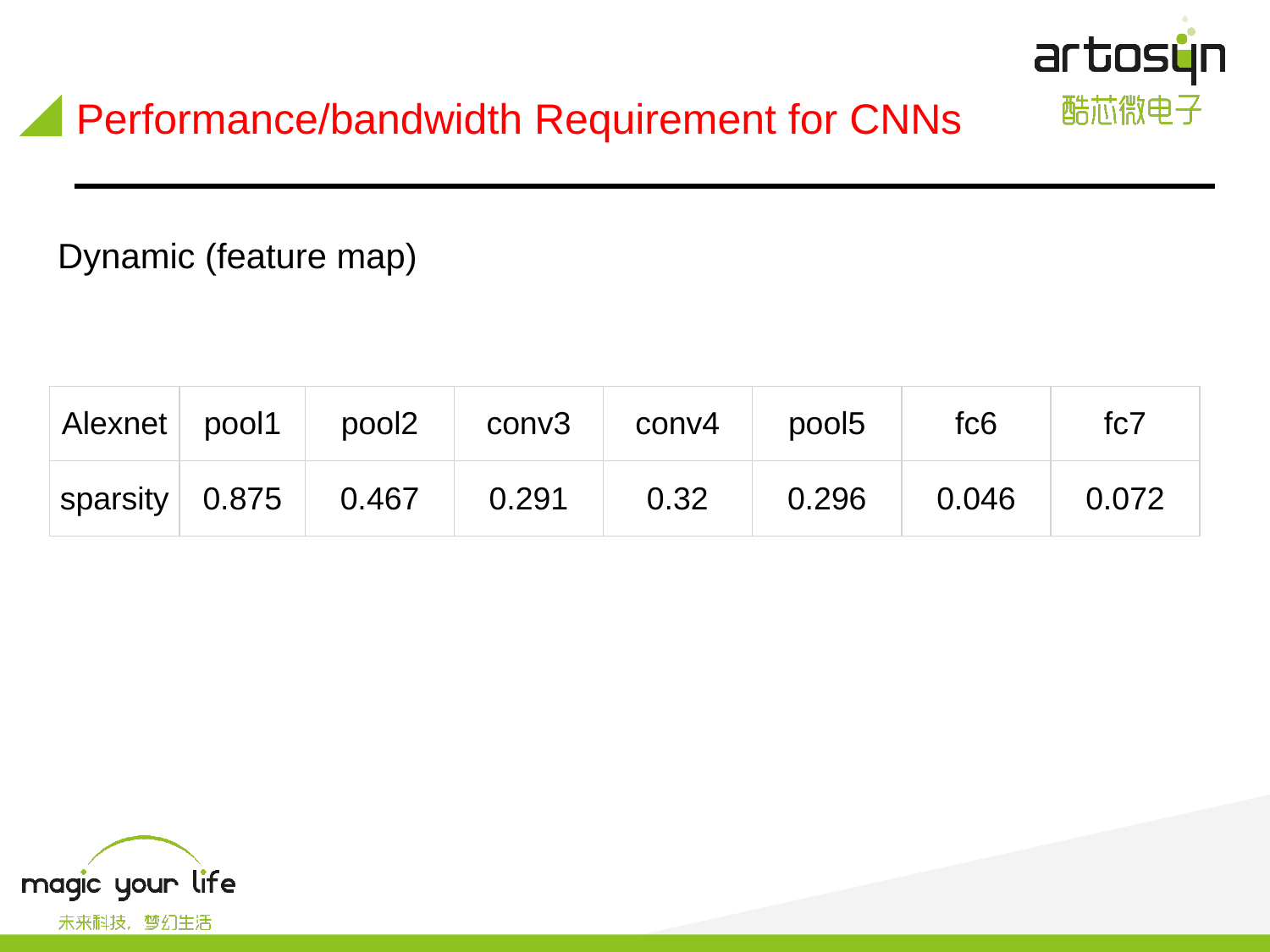

# Performance/bandwidth Requirement for CNNs
Dynamic (feature map)
| Alexnet | pool1 | pool2 | conv3 | conv4 | pool5 | fc6 | fc7 |
| --- | --- | --- | --- | --- | --- | --- | --- |
| sparsity | 0.875 | 0.467 | 0.291 | 0.32 | 0.296 | 0.046 | 0.072 |